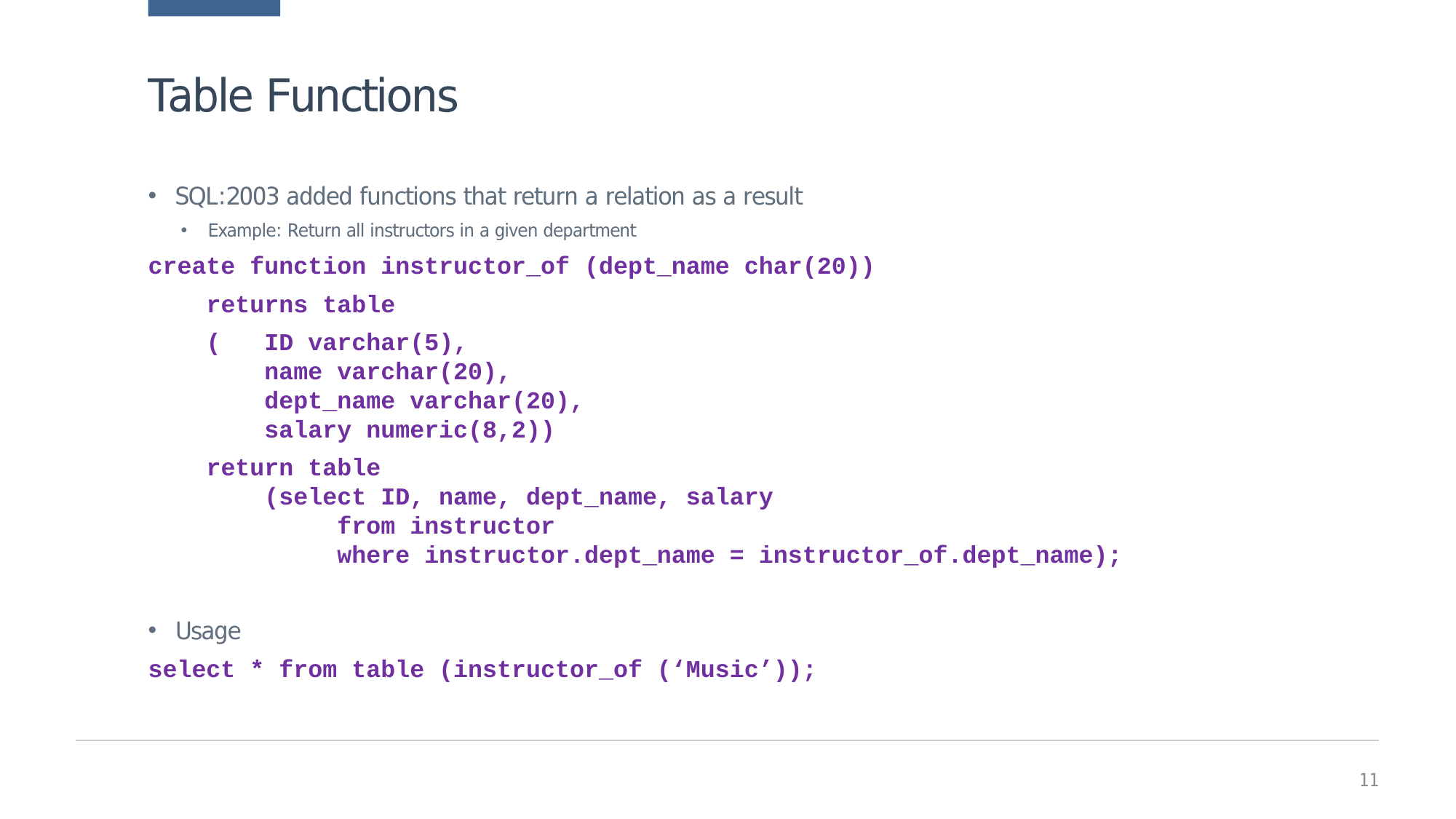

# Table Functions

SQL:2003 added functions that return a relation as a result
Example: Return all instructors in a given department
create function instructor_of (dept_name char(20))
    returns table
    (   ID varchar(5),
        name varchar(20),
        dept_name varchar(20),
        salary numeric(8,2))
    return table
        (select ID, name, dept_name, salary
             from instructor
             where instructor.dept_name = instructor_of.dept_name);

Usage
select * from table (instructor_of (‘Music’));